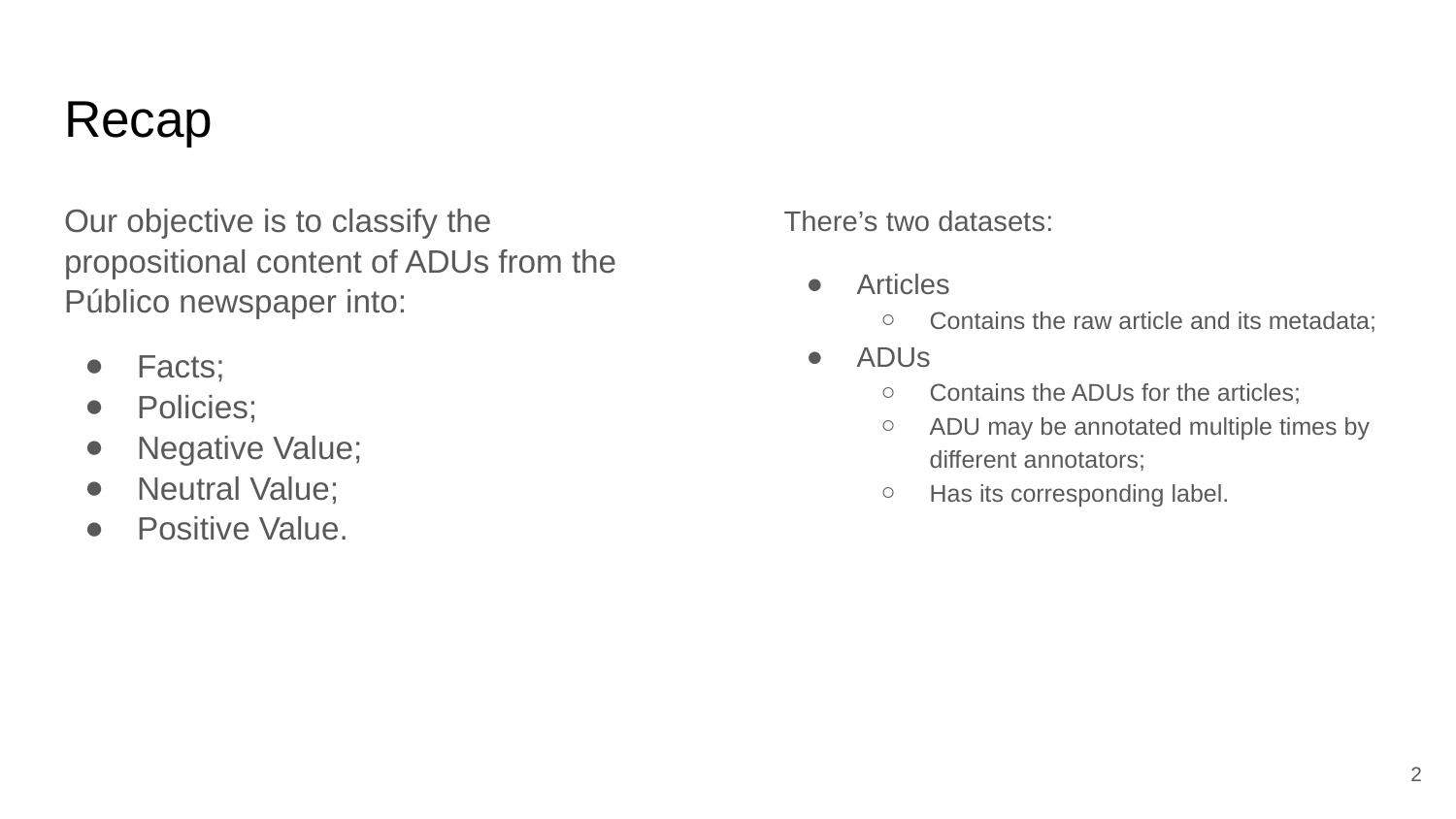

# Recap
Our objective is to classify the propositional content of ADUs from the Público newspaper into:
Facts;
Policies;
Negative Value;
Neutral Value;
Positive Value.

There’s two datasets:
Articles
Contains the raw article and its metadata;
ADUs
Contains the ADUs for the articles;
ADU may be annotated multiple times by different annotators;
Has its corresponding label.
2